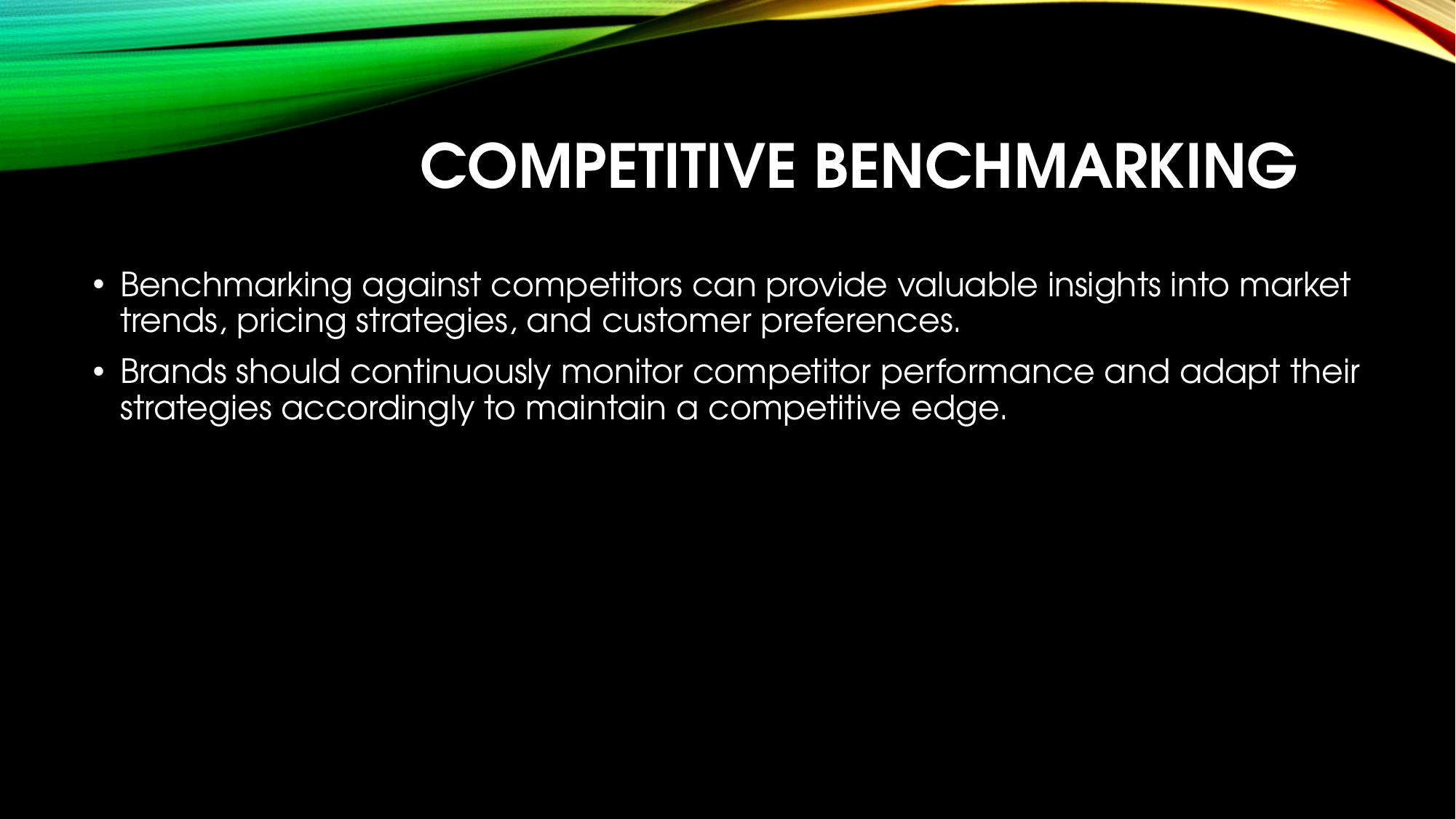

# Competitive Benchmarking
Benchmarking against competitors can provide valuable insights into market trends, pricing strategies, and customer preferences.
Brands should continuously monitor competitor performance and adapt their strategies accordingly to maintain a competitive edge.